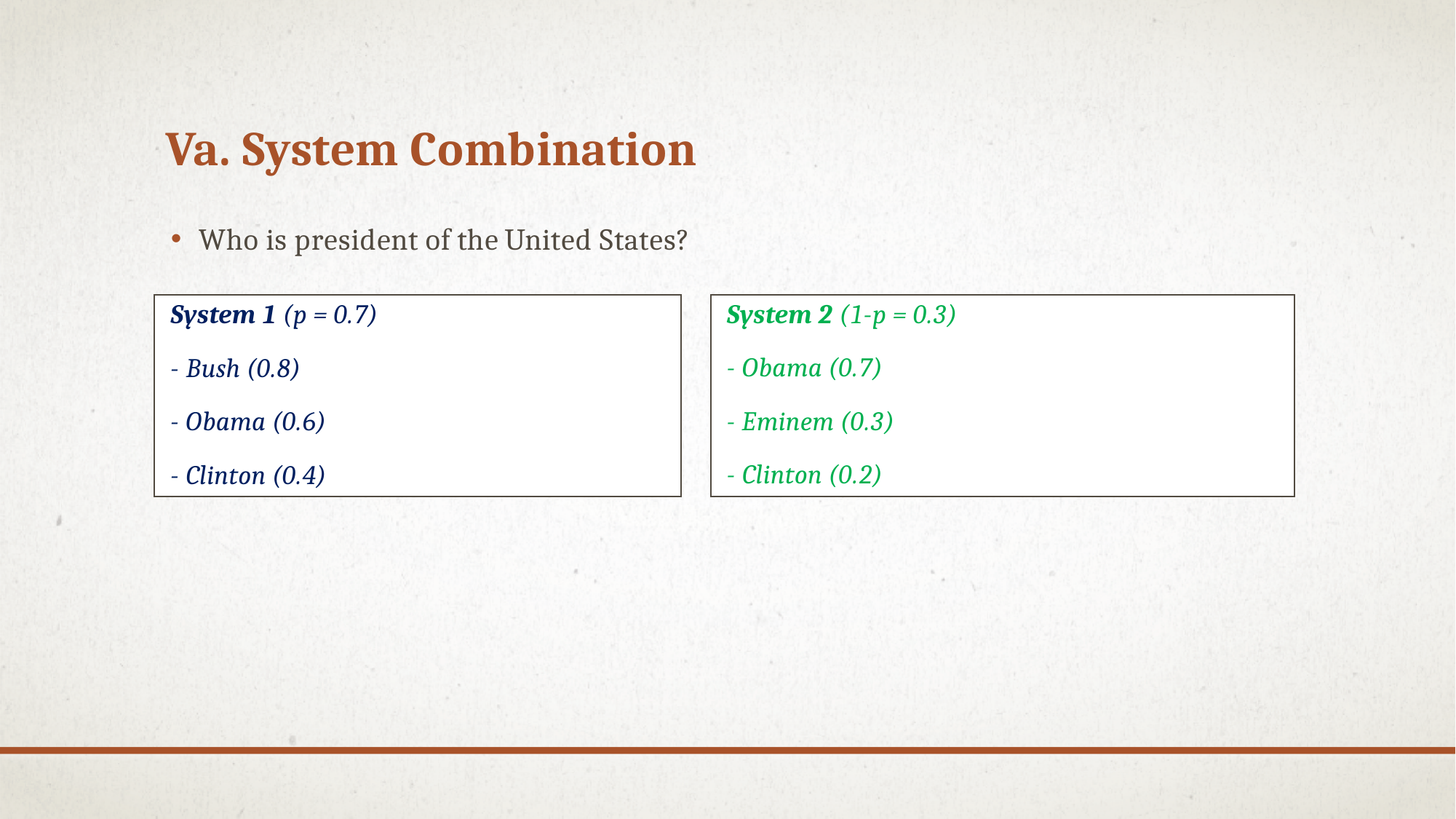

# Va. System Combination
Who is president of the United States?
System 2 (1-p = 0.3)
	- Obama (0.7)
	- Eminem (0.3)
	- Clinton (0.2)

System 1 (p = 0.7)
	- Bush (0.8)
	- Obama (0.6)
	- Clinton (0.4)